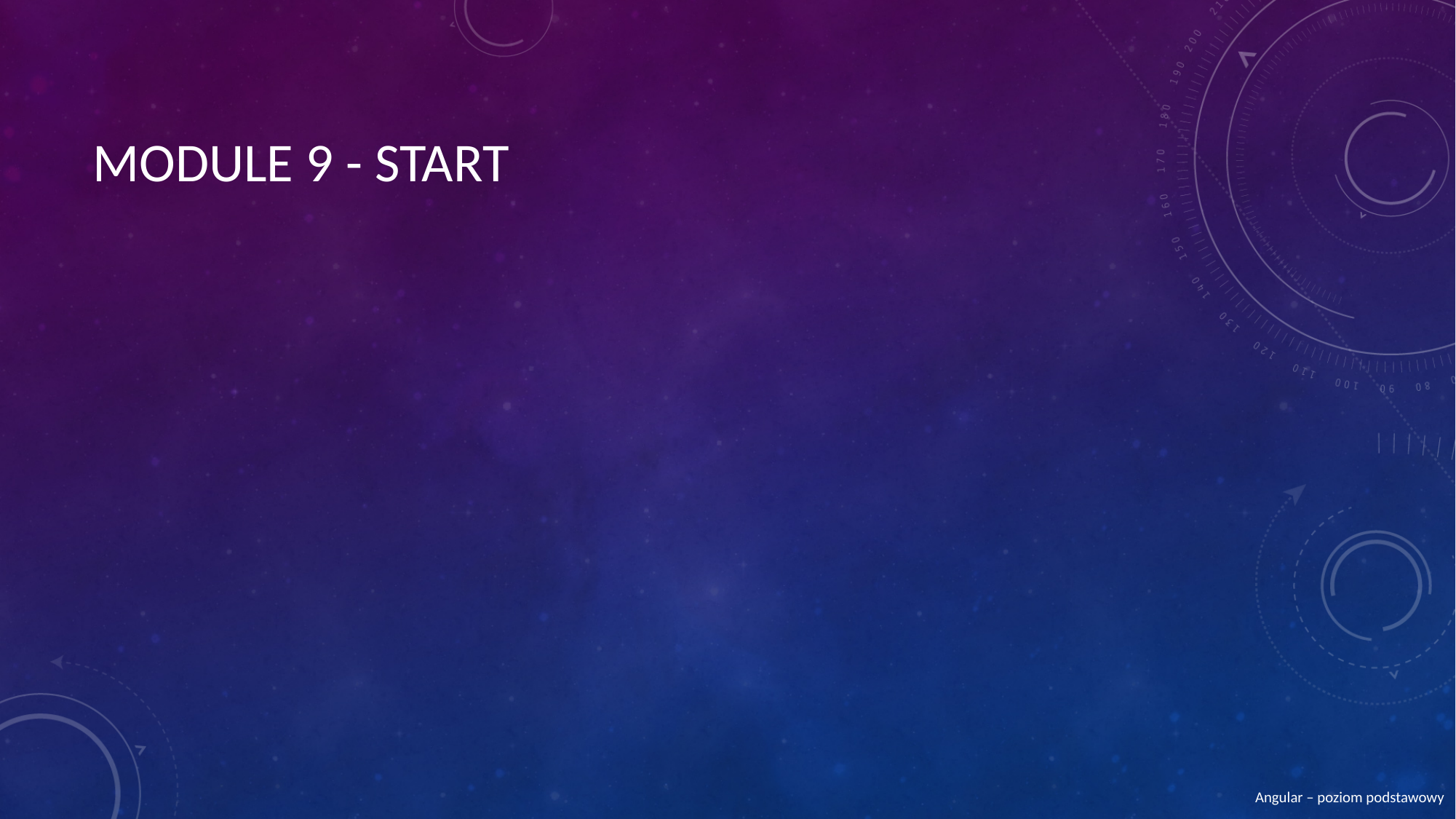

# Module 9 - start

Angular – poziom podstawowy